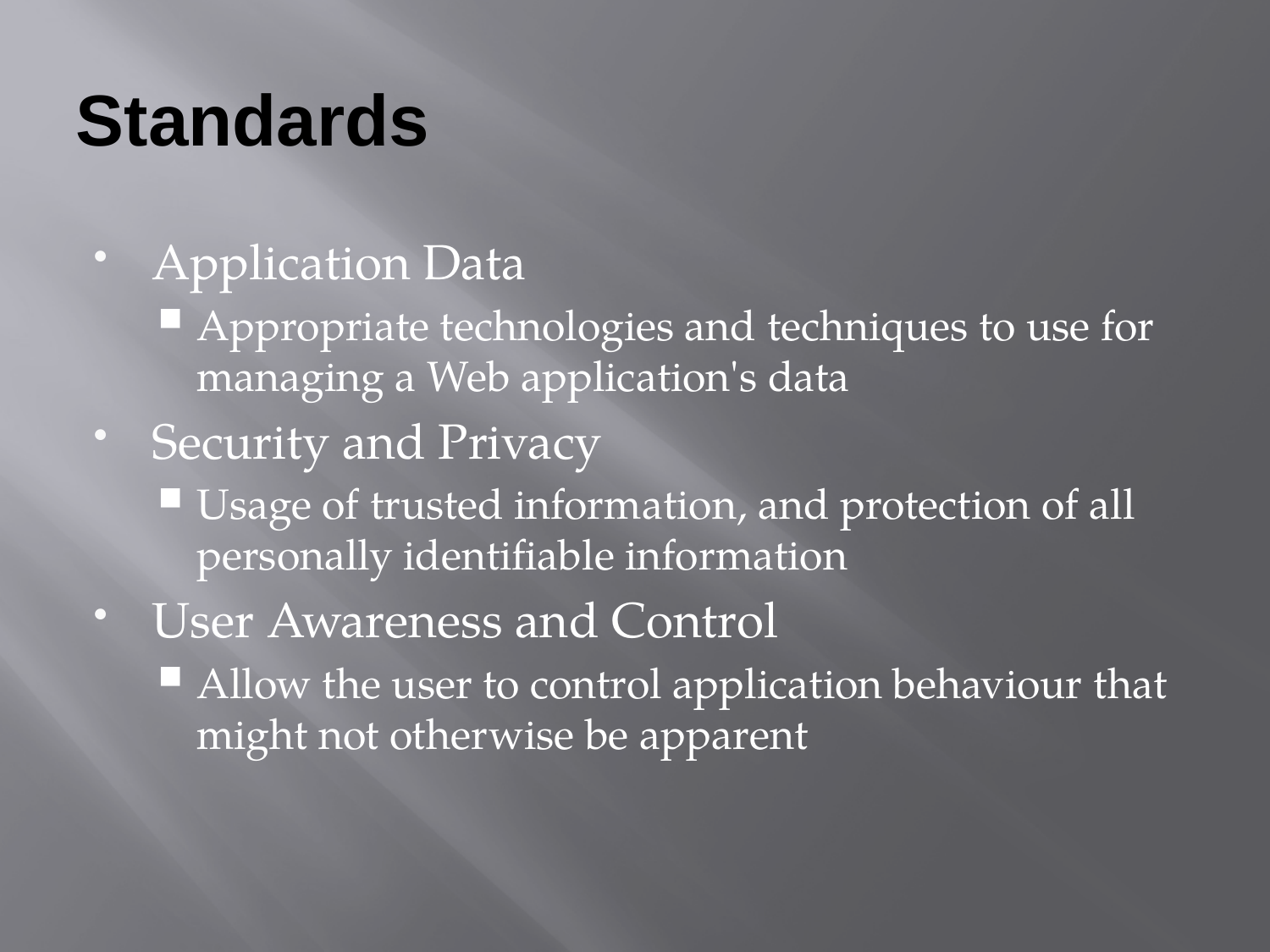

# Standards
Application Data
Appropriate technologies and techniques to use for managing a Web application's data
Security and Privacy
Usage of trusted information, and protection of all personally identifiable information
User Awareness and Control
Allow the user to control application behaviour that might not otherwise be apparent